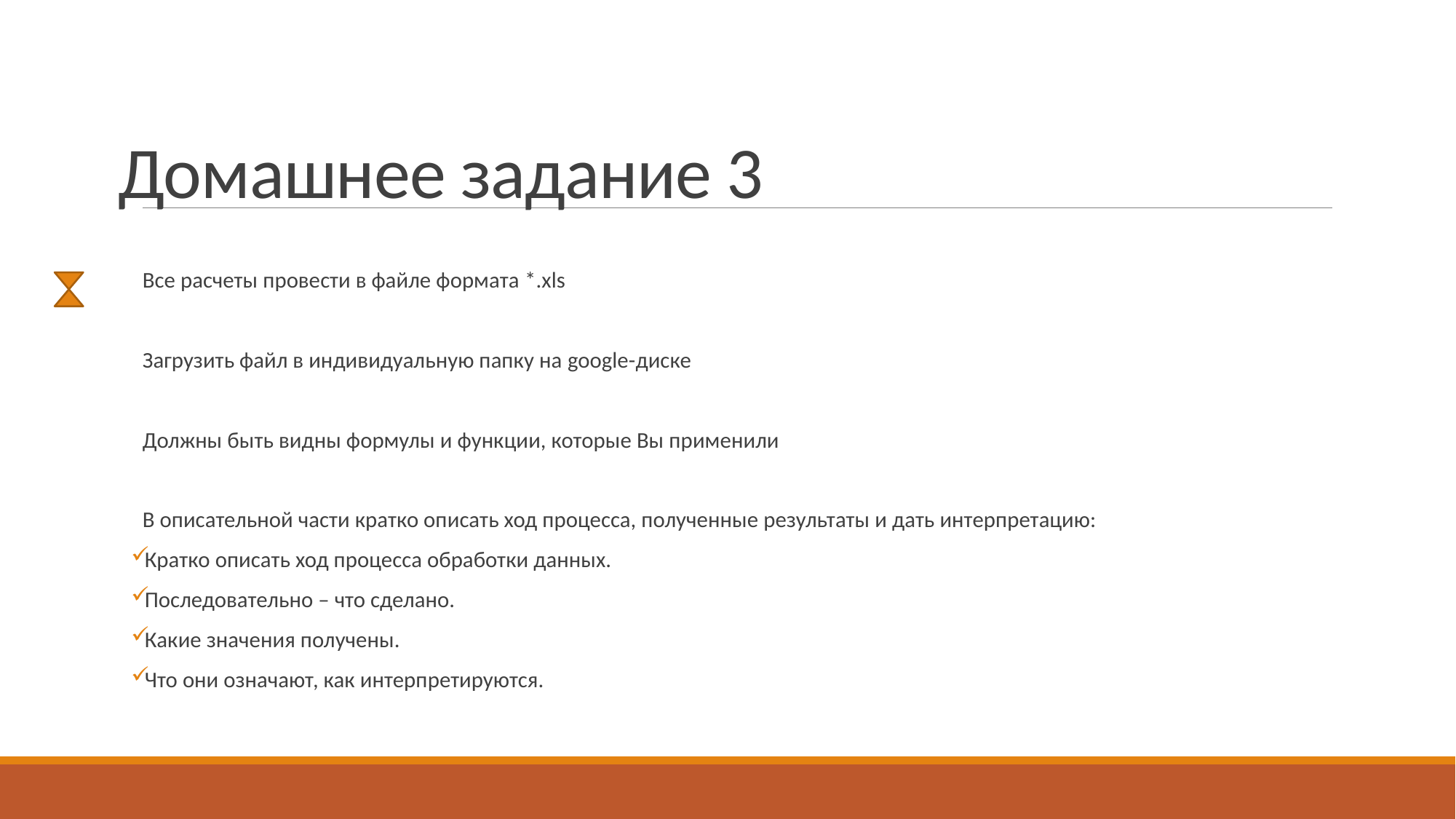

# Домашнее задание 3

Все расчеты провести в файле формата *.xls

Загрузить файл в индивидуальную папку на google-диске

Должны быть видны формулы и функции, которые Вы применили

В описательной части кратко описать ход процесса, полученные результаты и дать интерпретацию:
Кратко описать ход процесса обработки данных.
Последовательно – что сделано.
Какие значения получены.
Что они означают, как интерпретируются.